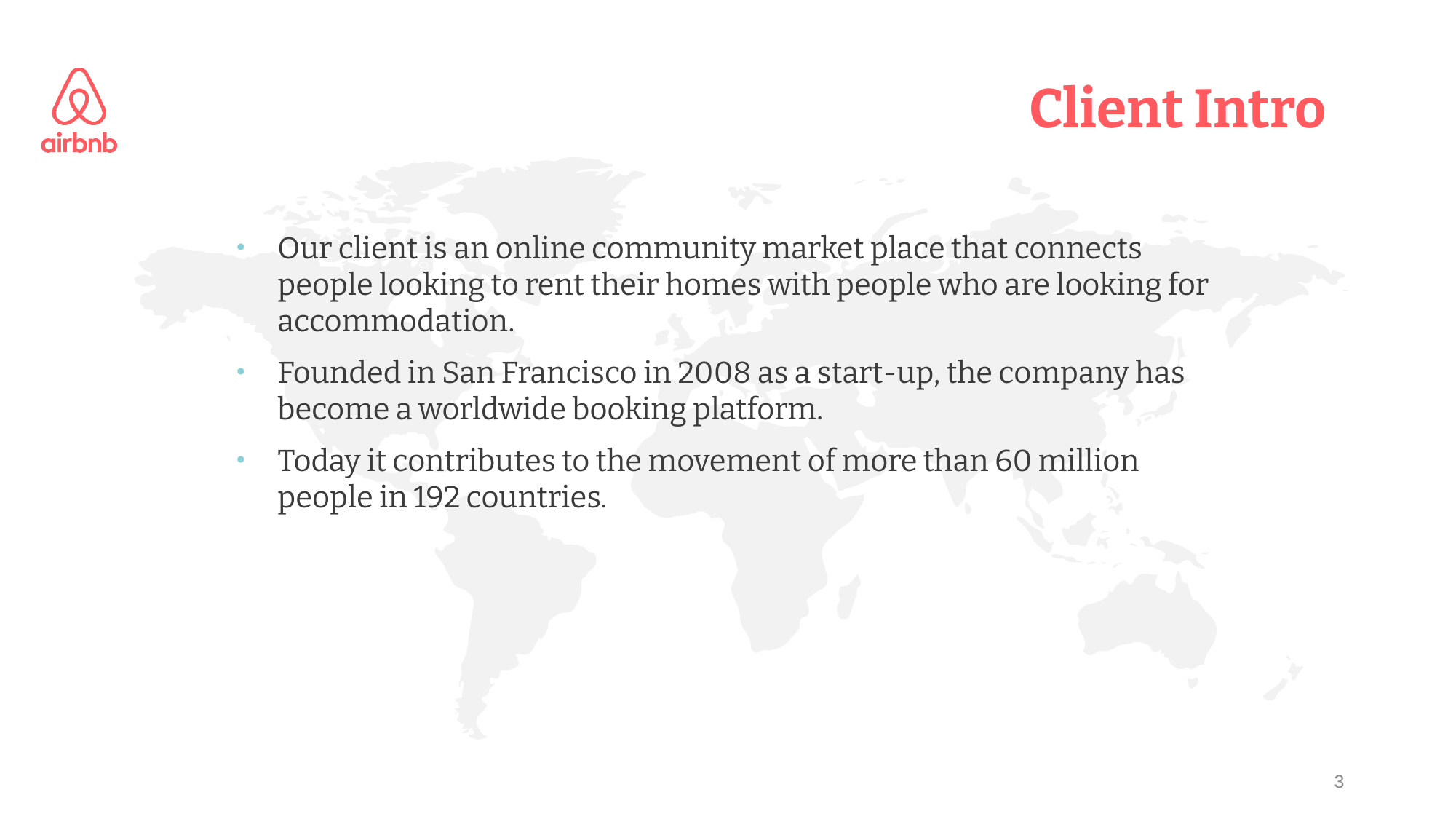

# Client Intro

Our client is an online community market place that connects people looking to rent their homes with people who are looking for accommodation.
Founded in San Francisco in 2008 as a start-up, the company has become a worldwide booking platform.
Today it contributes to the movement of more than 60 million people in 192 countries.
3